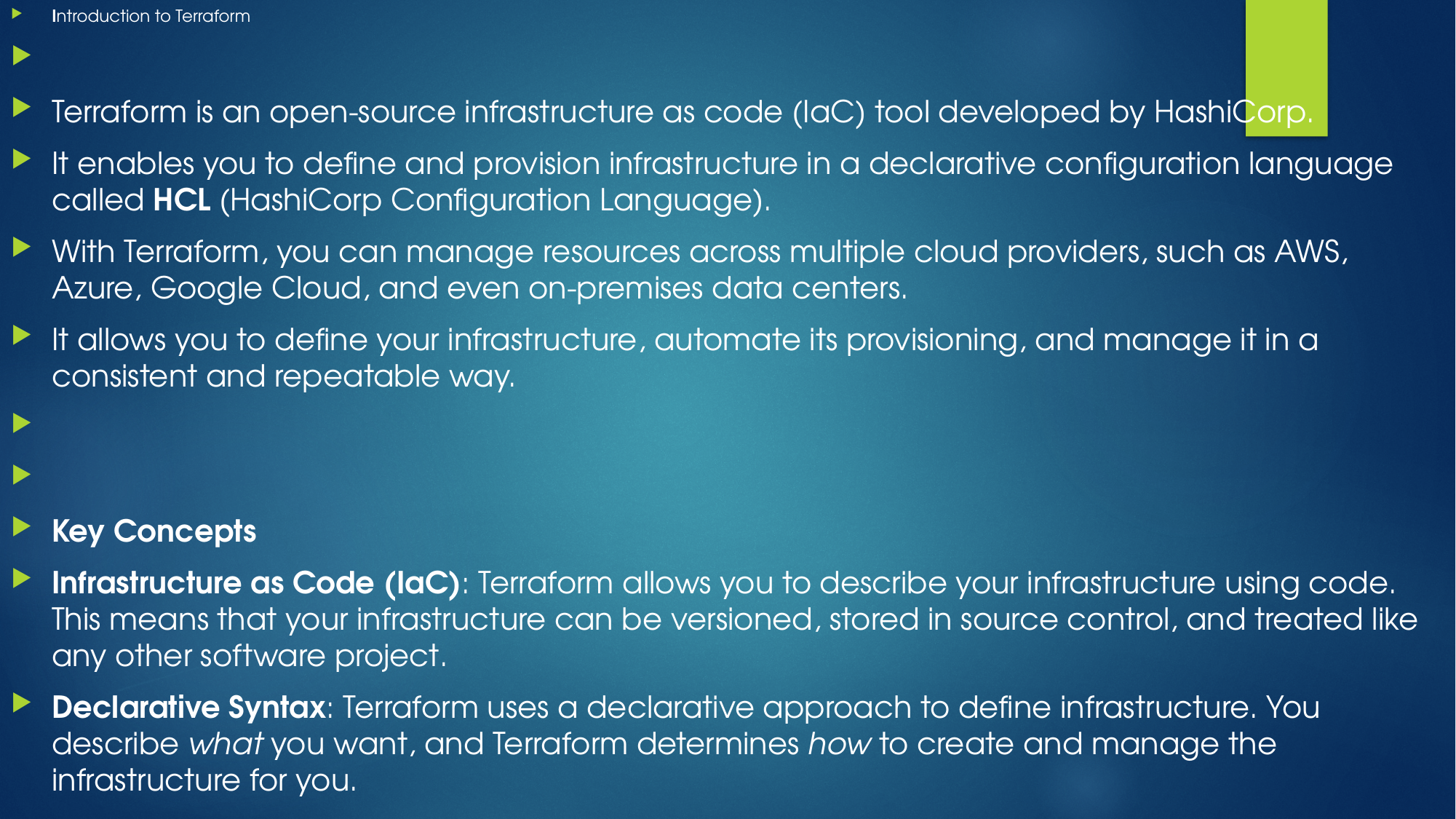

Introduction to Terraform​
​
Terraform is an open-source infrastructure as code (IaC) tool developed by HashiCorp.​
It enables you to define and provision infrastructure in a declarative configuration language called HCL (HashiCorp Configuration Language). ​
With Terraform, you can manage resources across multiple cloud providers, such as AWS, Azure, Google Cloud, and even on-premises data centers. ​
It allows you to define your infrastructure, automate its provisioning, and manage it in a consistent and repeatable way.​
​
​
Key Concepts​
Infrastructure as Code (IaC): Terraform allows you to describe your infrastructure using code. This means that your infrastructure can be versioned, stored in source control, and treated like any other software project.​
Declarative Syntax: Terraform uses a declarative approach to define infrastructure. You describe what you want, and Terraform determines how to create and manage the infrastructure for you.​